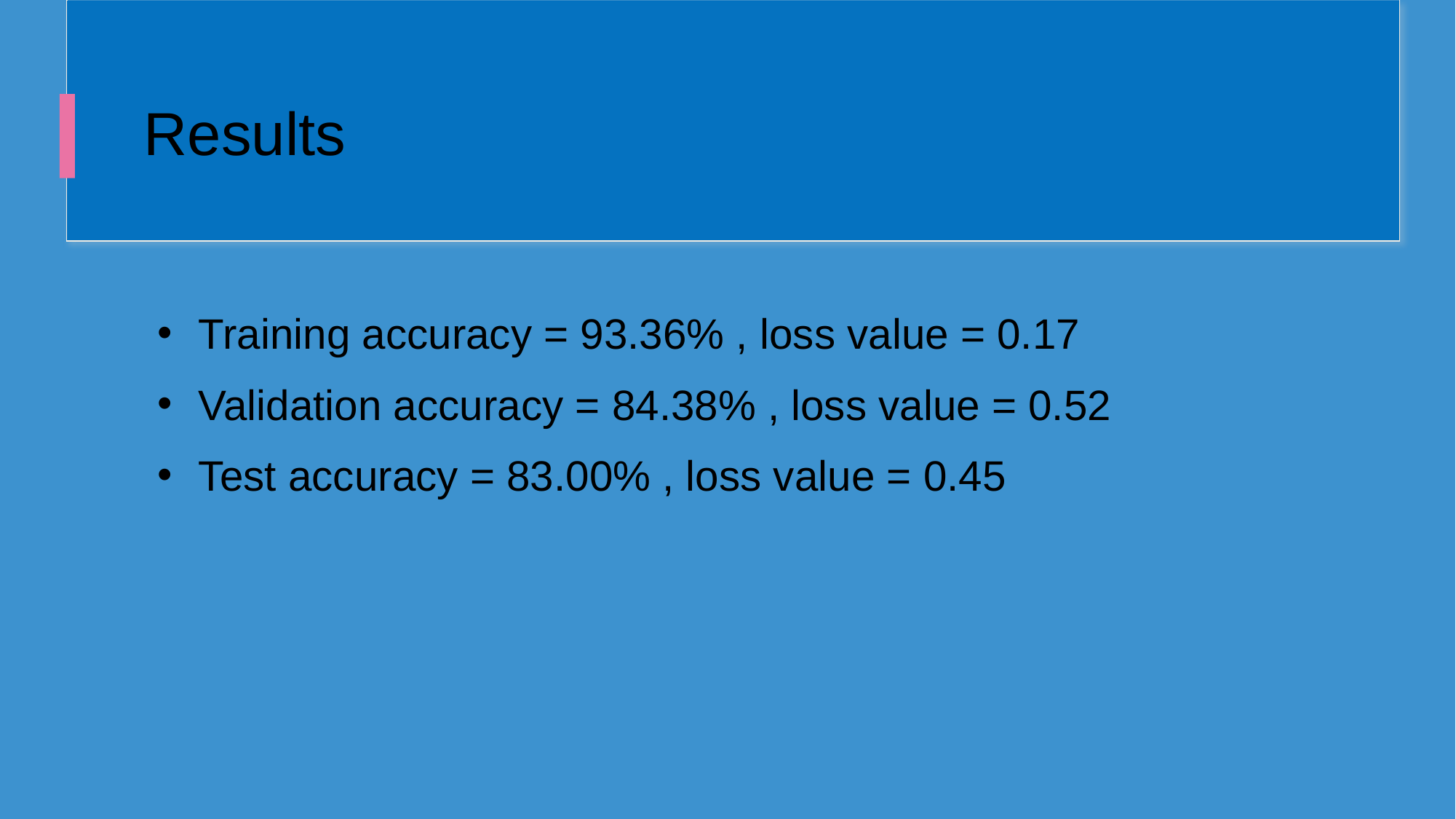

# Results
Training accuracy = 93.36% , loss value = 0.17
Validation accuracy = 84.38% , loss value = 0.52
Test accuracy = 83.00% , loss value = 0.45